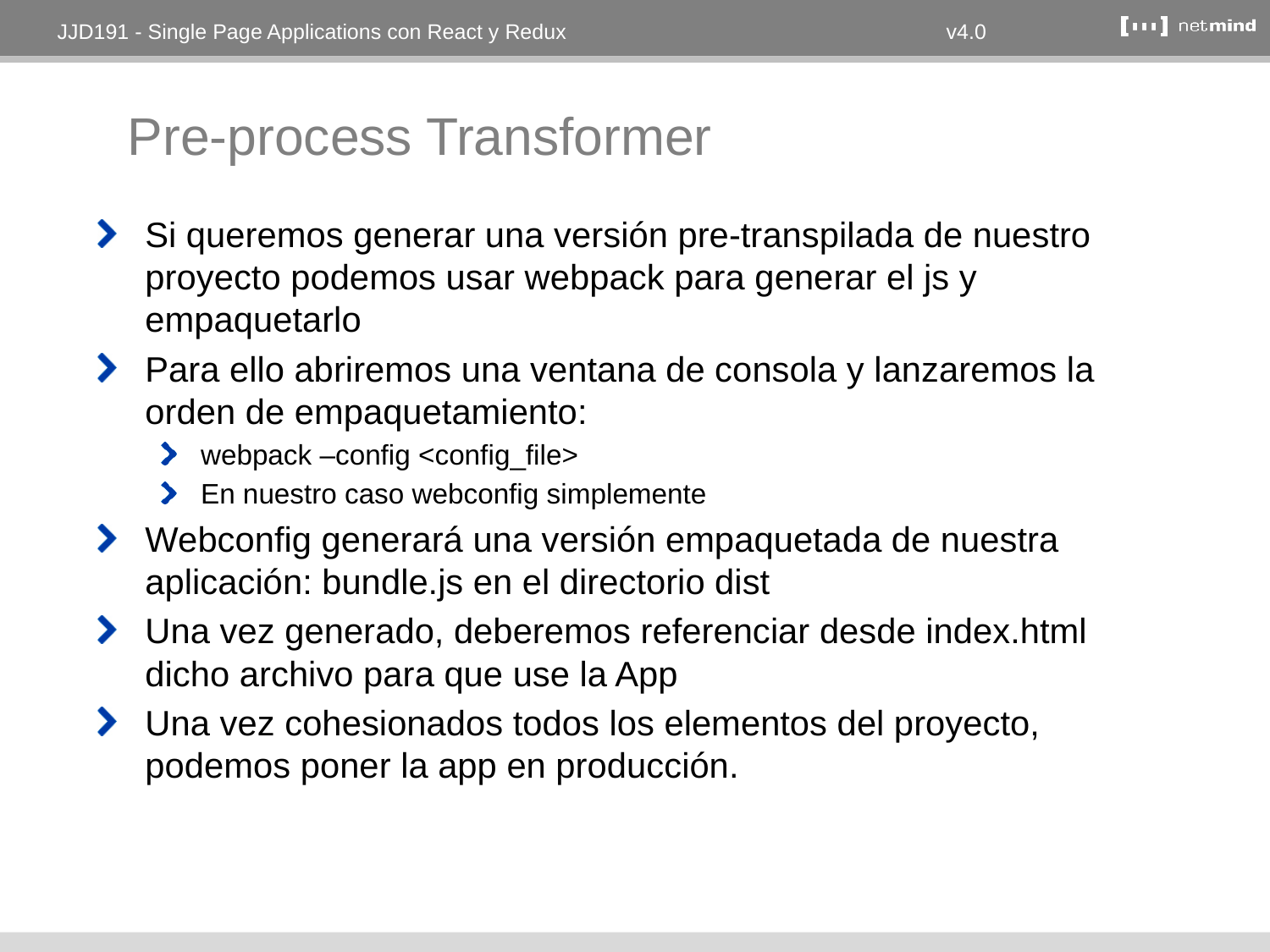

# Pre-process Transformer
Si queremos generar una versión pre-transpilada de nuestro proyecto podemos usar webpack para generar el js y empaquetarlo
Para ello abriremos una ventana de consola y lanzaremos la orden de empaquetamiento:
webpack –config <config_file>
En nuestro caso webconfig simplemente
Webconfig generará una versión empaquetada de nuestra aplicación: bundle.js en el directorio dist
Una vez generado, deberemos referenciar desde index.html dicho archivo para que use la App
Una vez cohesionados todos los elementos del proyecto, podemos poner la app en producción.